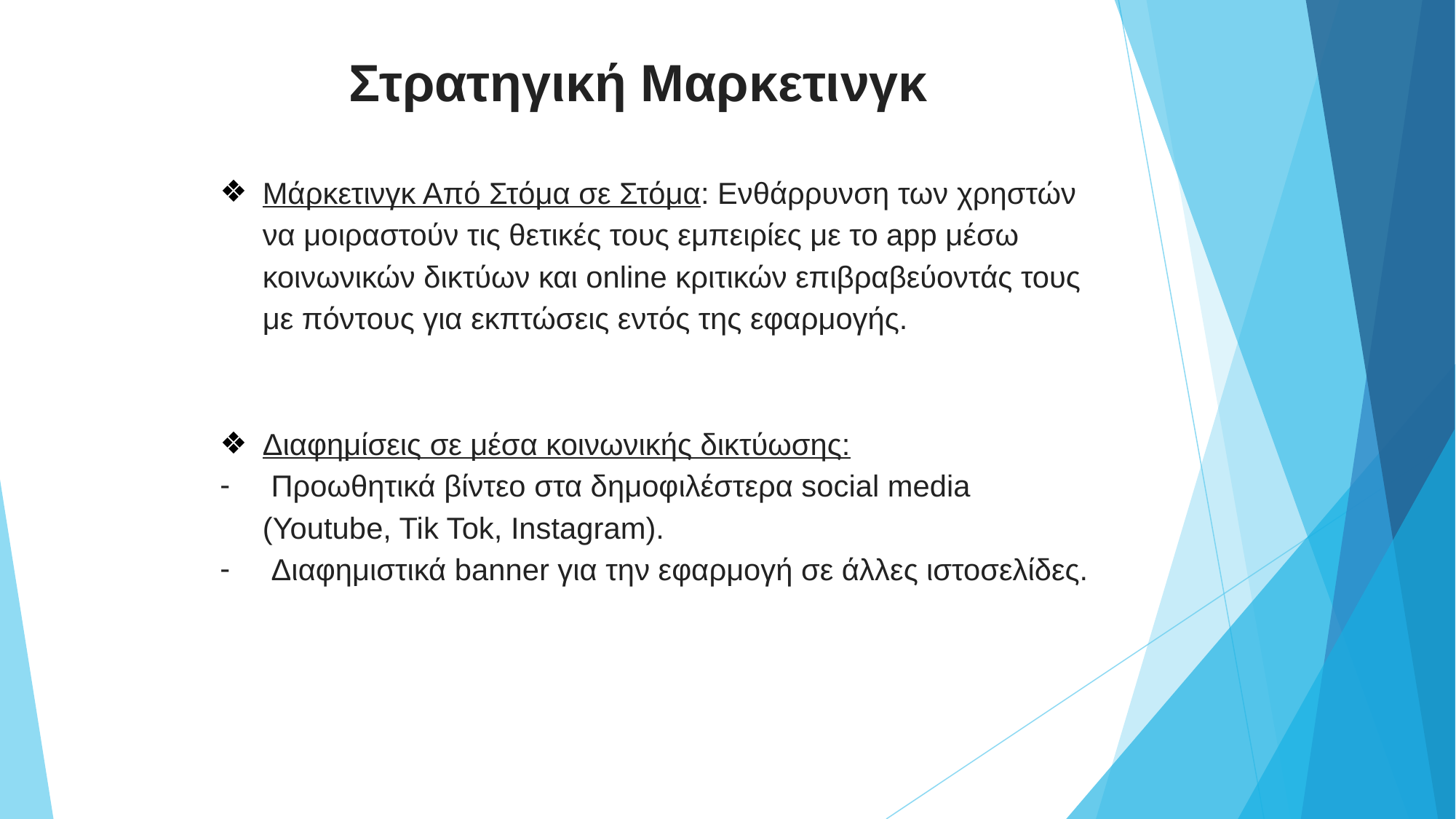

# Στρατηγική Μαρκετινγκ

Μάρκετινγκ Από Στόμα σε Στόμα: Ενθάρρυνση των χρηστών να μοιραστούν τις θετικές τους εμπειρίες με το app μέσω κοινωνικών δικτύων και online κριτικών επιβραβεύοντάς τους με πόντους για εκπτώσεις εντός της εφαρμογής.

Διαφημίσεις σε μέσα κοινωνικής δικτύωσης:
 Προωθητικά βίντεο στα δημοφιλέστερα social media (Youtube, Tik Tok, Instagram).
 Διαφημιστικά banner για την εφαρμογή σε άλλες ιστοσελίδες.